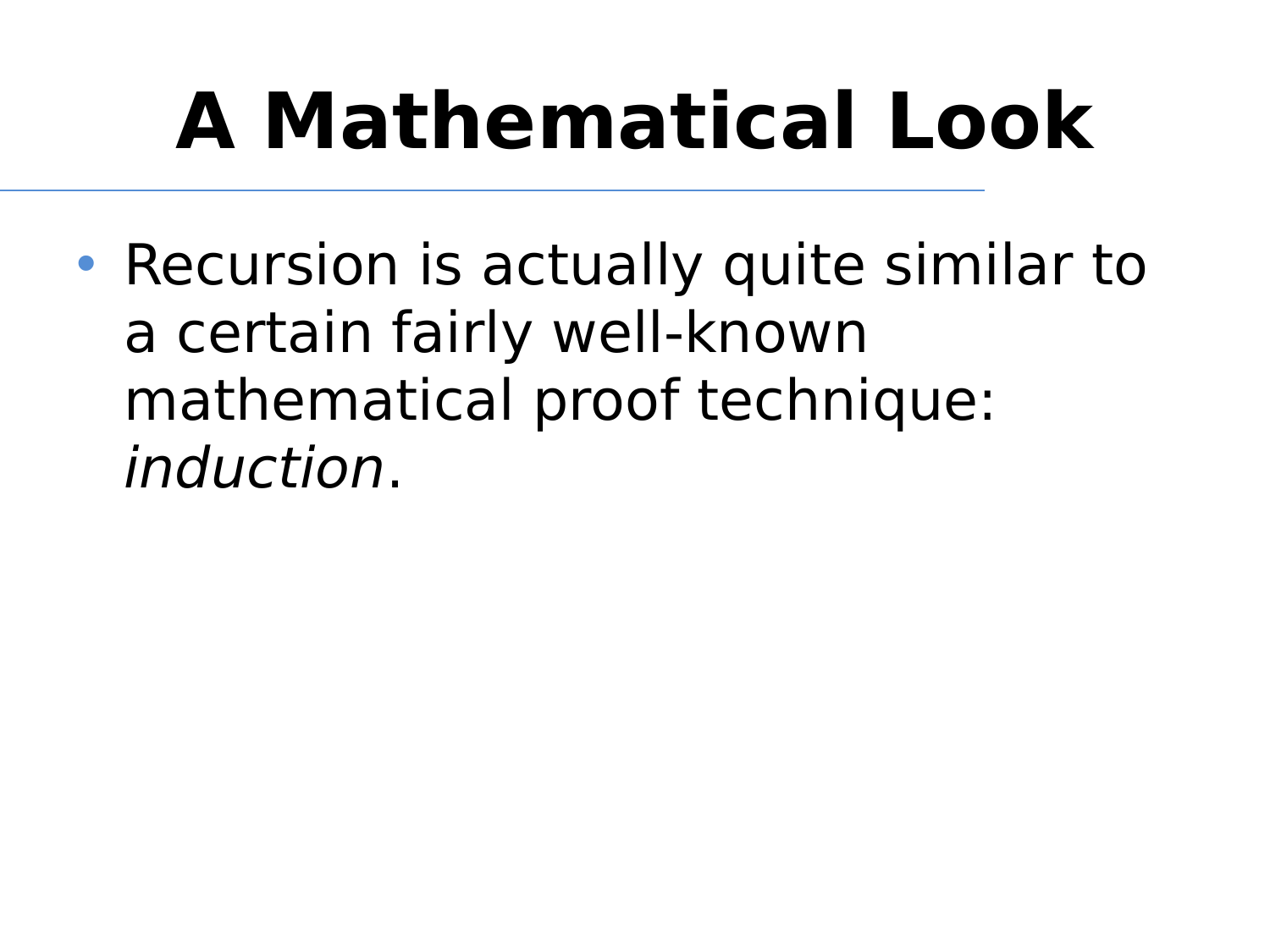

# A Mathematical Look
Recursion is actually quite similar to a certain fairly well-known mathematical proof technique:  induction.